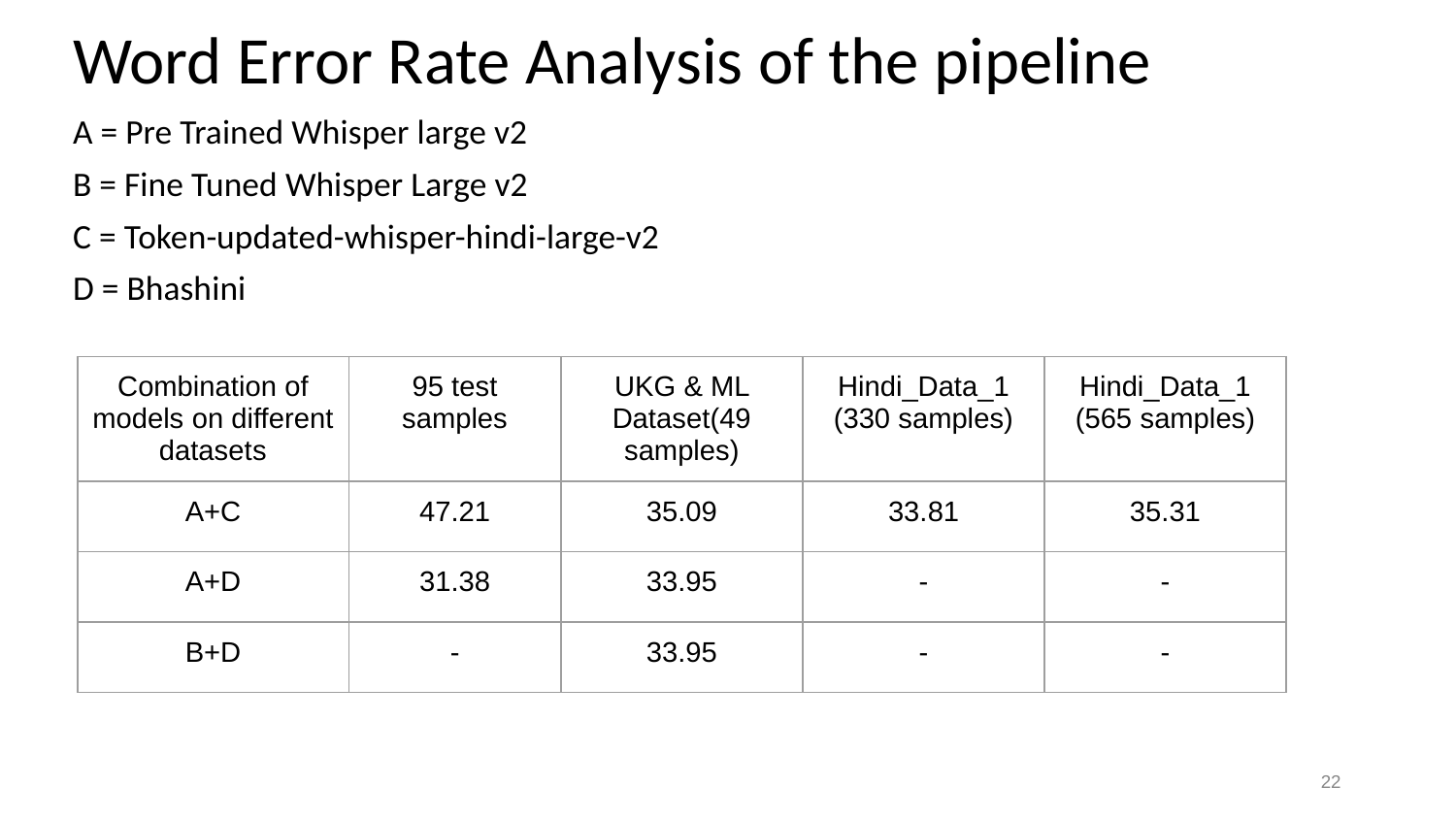

# Word Error Rate Analysis of the pipeline
A = Pre Trained Whisper large v2
B = Fine Tuned Whisper Large v2
C = Token-updated-whisper-hindi-large-v2
D = Bhashini
| Combination of models on different datasets | 95 test samples | UKG & ML Dataset(49 samples) | Hindi\_Data\_1 (330 samples) | Hindi\_Data\_1 (565 samples) |
| --- | --- | --- | --- | --- |
| A+C | 47.21 | 35.09 | 33.81 | 35.31 |
| A+D | 31.38 | 33.95 | - | - |
| B+D | - | 33.95 | - | - |
22